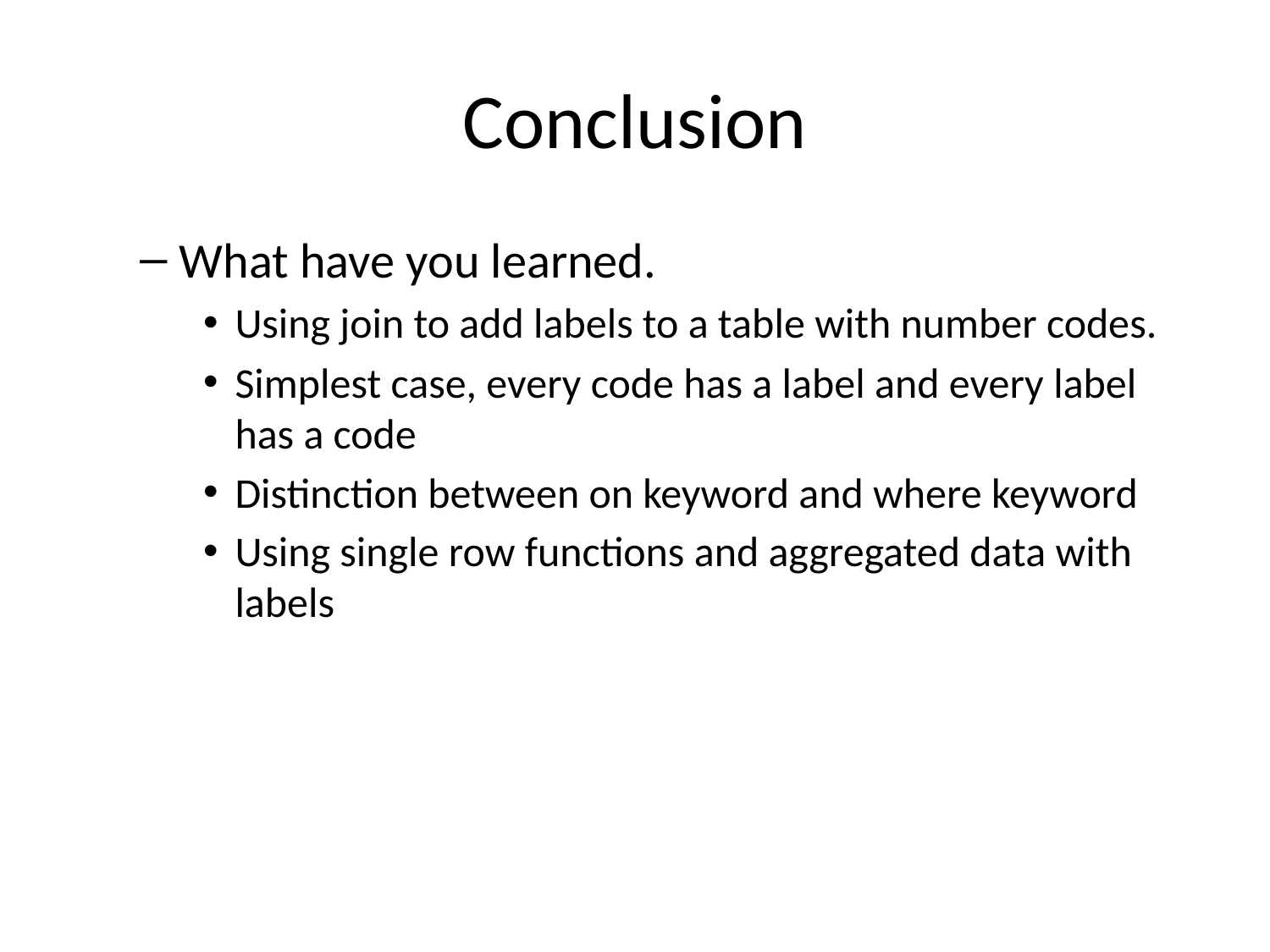

# Conclusion
What have you learned.
Using join to add labels to a table with number codes.
Simplest case, every code has a label and every label has a code
Distinction between on keyword and where keyword
Using single row functions and aggregated data with labels